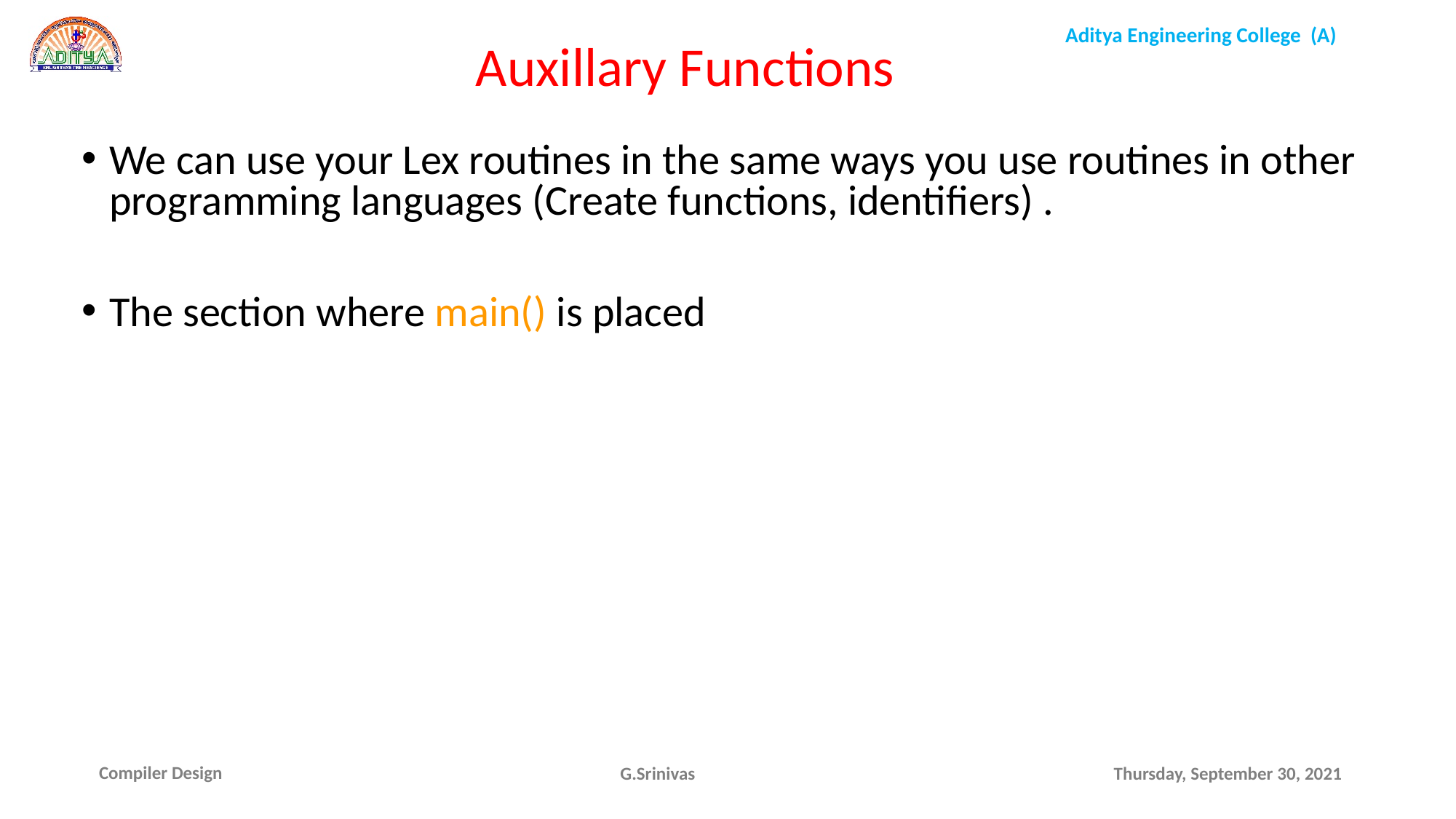

Auxillary Functions
We can use your Lex routines in the same ways you use routines in other programming languages (Create functions, identifiers) .

The section where main() is placed

G.Srinivas
Thursday, September 30, 2021